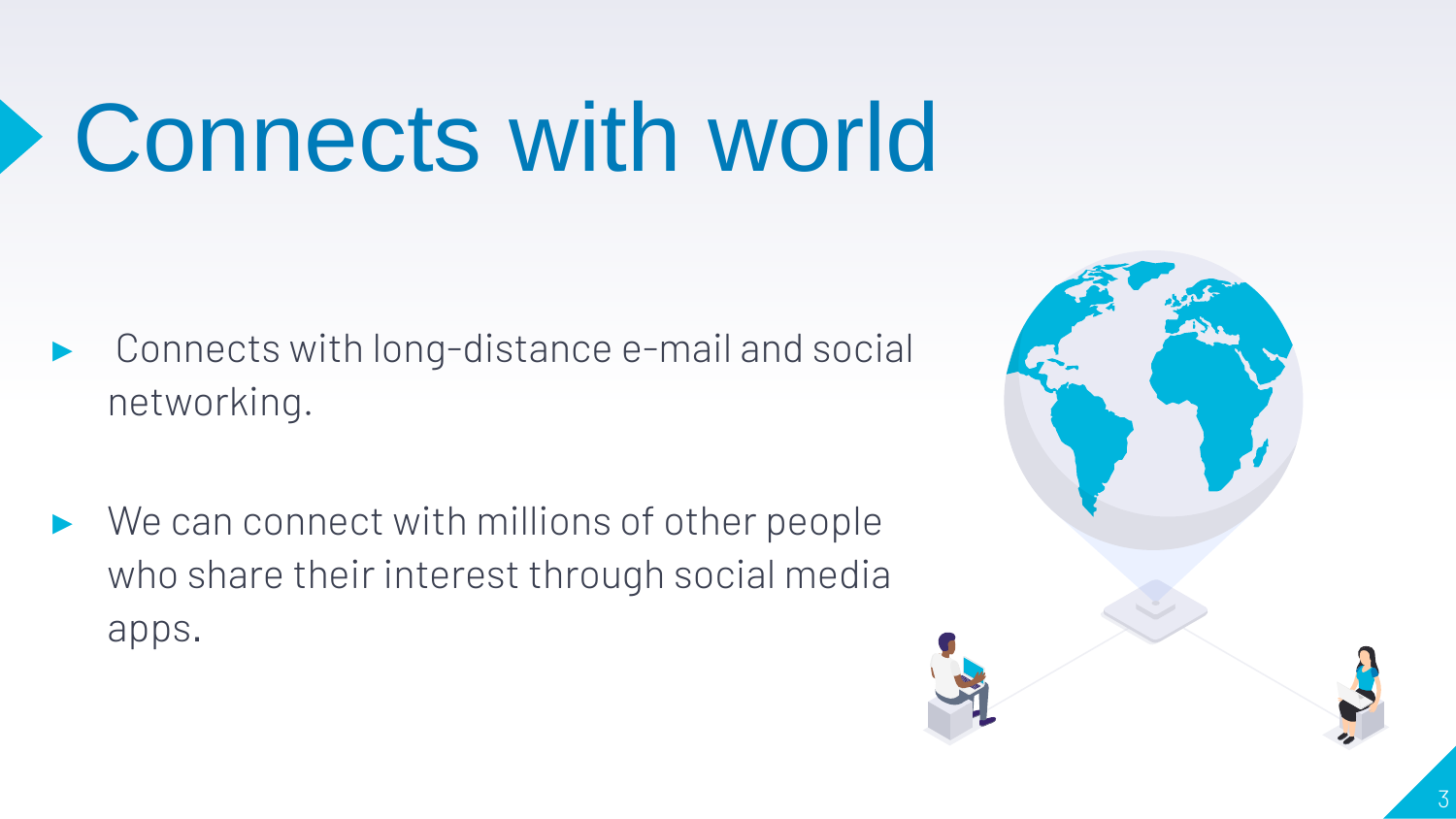

# Connects with world

 Connects with long-distance e-mail and social networking.

We can connect with millions of other people who share their interest through social media apps.
3